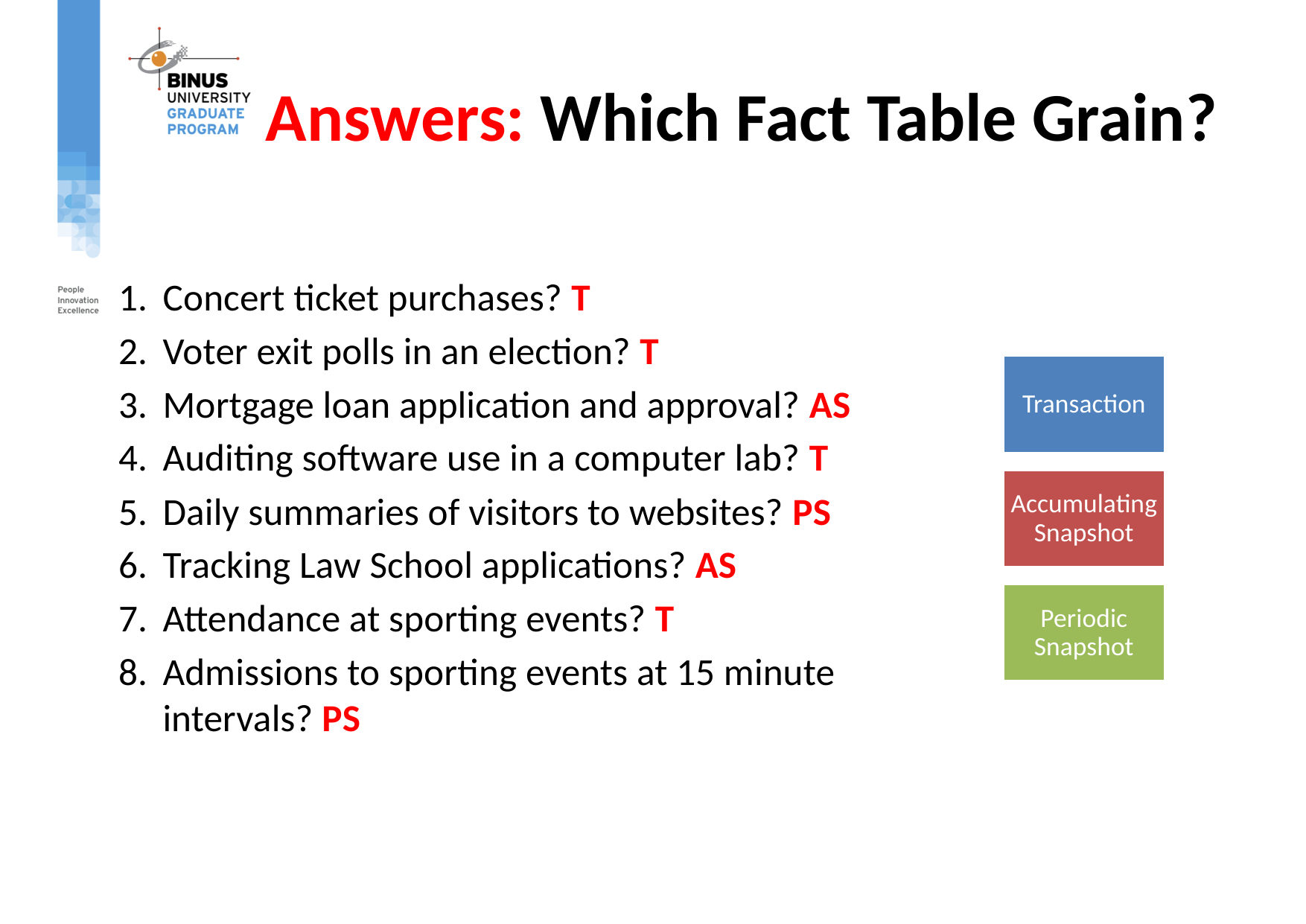

# Answers: Which Fact Table Grain?
Concert ticket purchases? T
Voter exit polls in an election? T
Mortgage loan application and approval? AS
Auditing software use in a computer lab? T
Daily summaries of visitors to websites? PS
Tracking Law School applications? AS
Attendance at sporting events? T
Admissions to sporting events at 15 minute intervals? PS
Transaction
Accumulating Snapshot
Periodic Snapshot